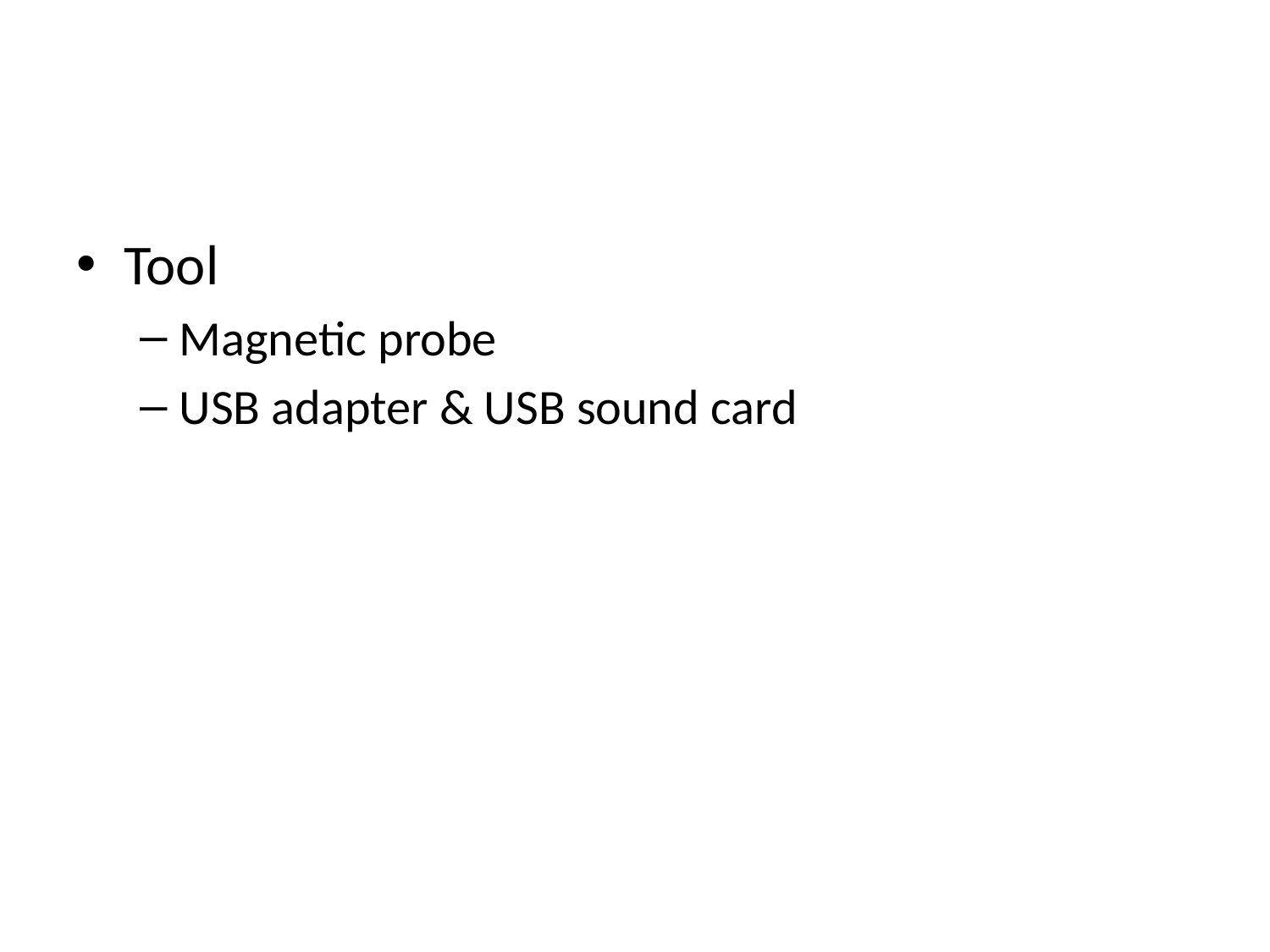

#
Tool
Magnetic probe
USB adapter & USB sound card